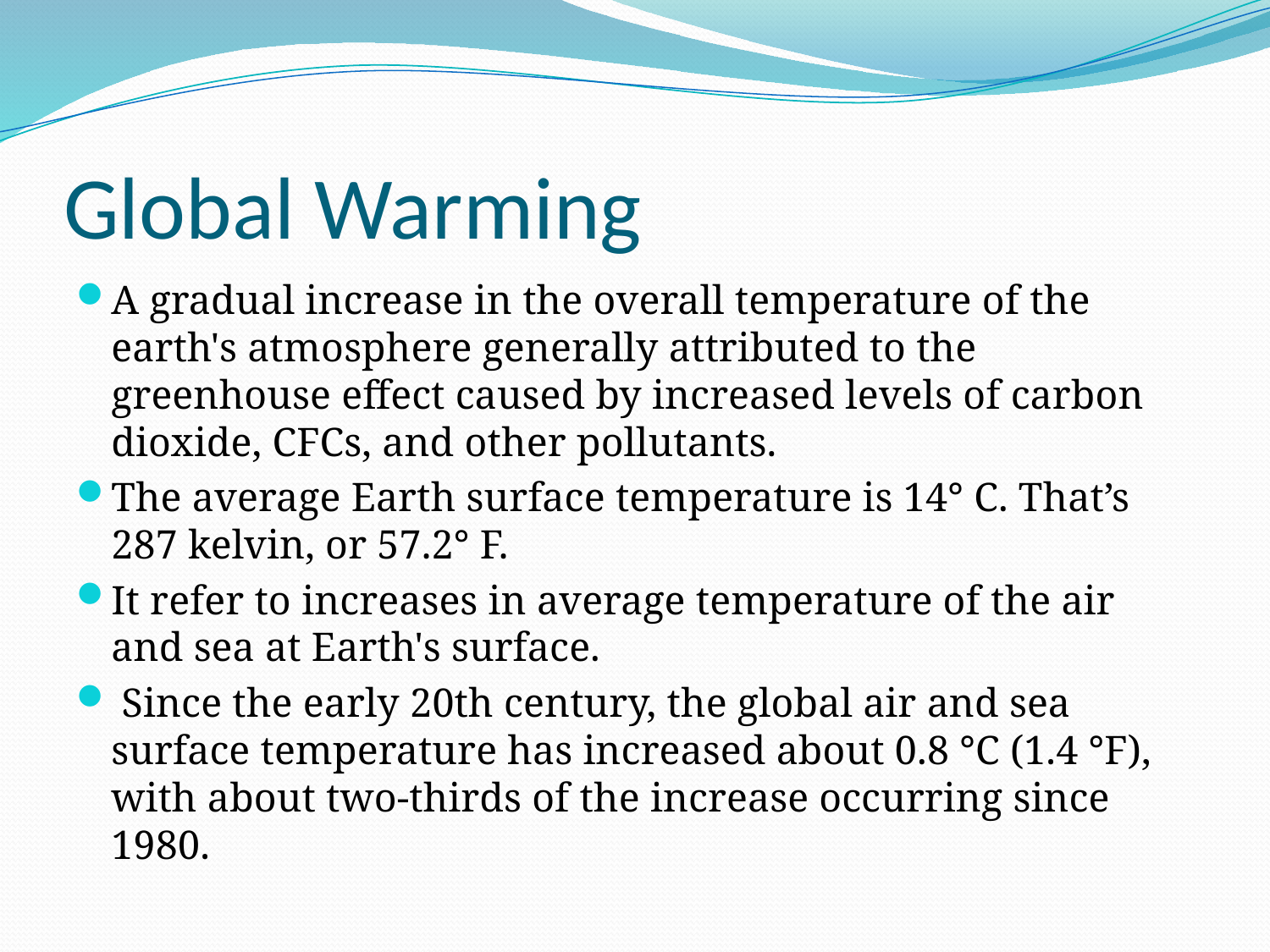

# Global Warming
A gradual increase in the overall temperature of the earth's atmosphere generally attributed to the greenhouse effect caused by increased levels of carbon dioxide, CFCs, and other pollutants.
The average Earth surface temperature is 14° C. That’s 287 kelvin, or 57.2° F.
It refer to increases in average temperature of the air and sea at Earth's surface.
 Since the early 20th century, the global air and sea surface temperature has increased about 0.8 °C (1.4 °F), with about two-thirds of the increase occurring since 1980.